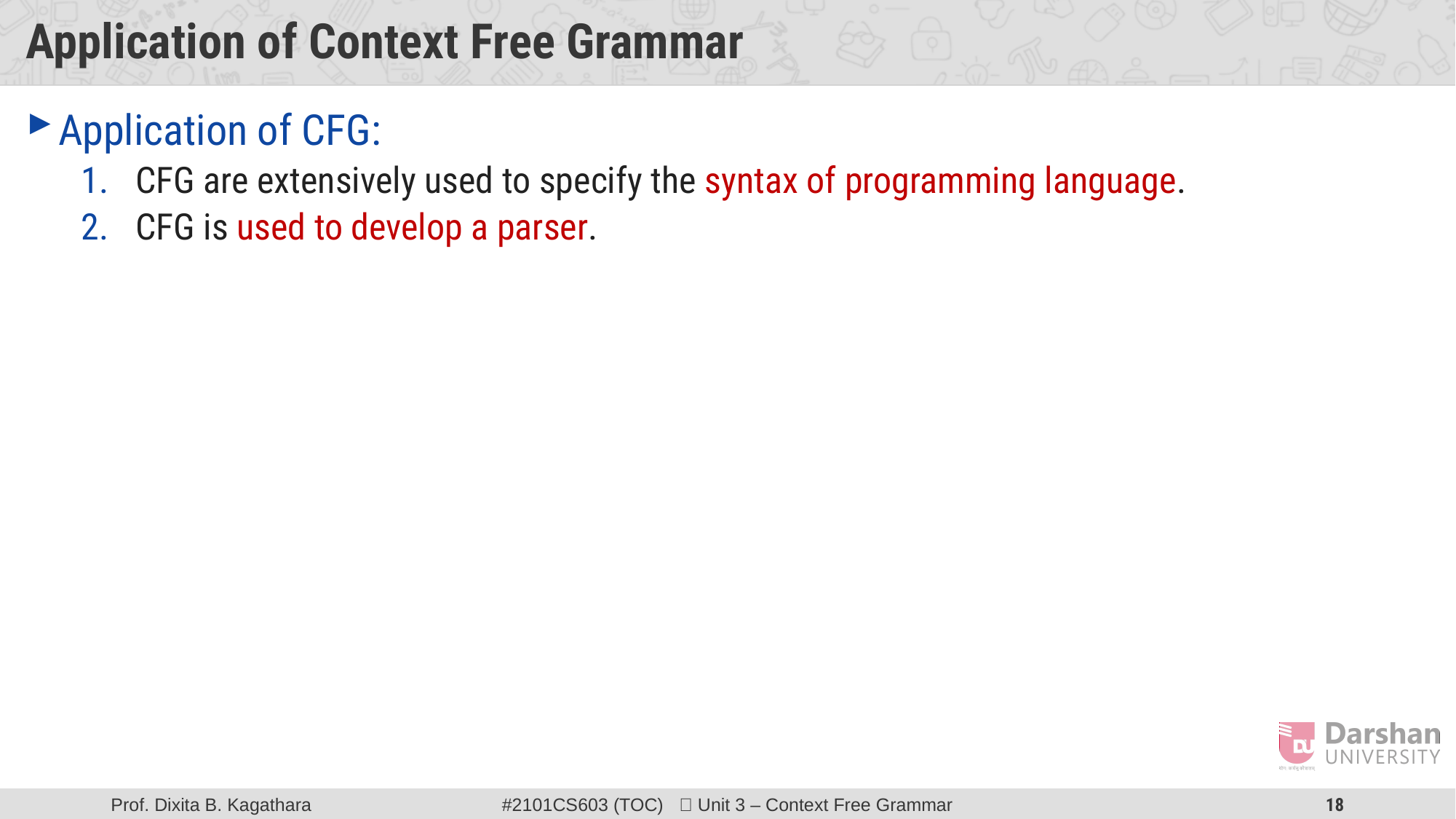

# Application of Context Free Grammar
Application of CFG:
CFG are extensively used to specify the syntax of programming language.
CFG is used to develop a parser.